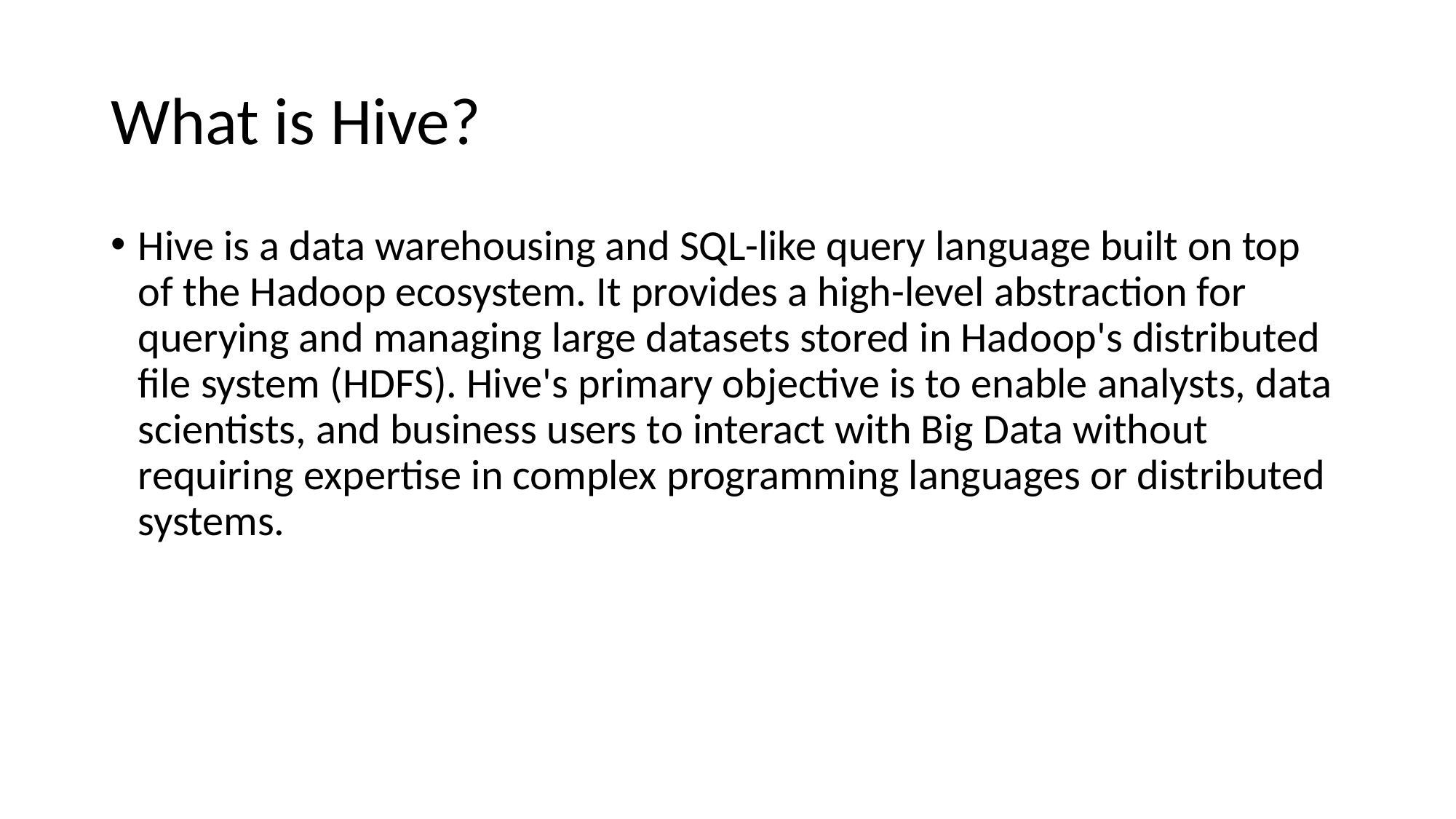

# What is Hive?
Hive is a data warehousing and SQL-like query language built on top of the Hadoop ecosystem. It provides a high-level abstraction for querying and managing large datasets stored in Hadoop's distributed file system (HDFS). Hive's primary objective is to enable analysts, data scientists, and business users to interact with Big Data without requiring expertise in complex programming languages or distributed systems.